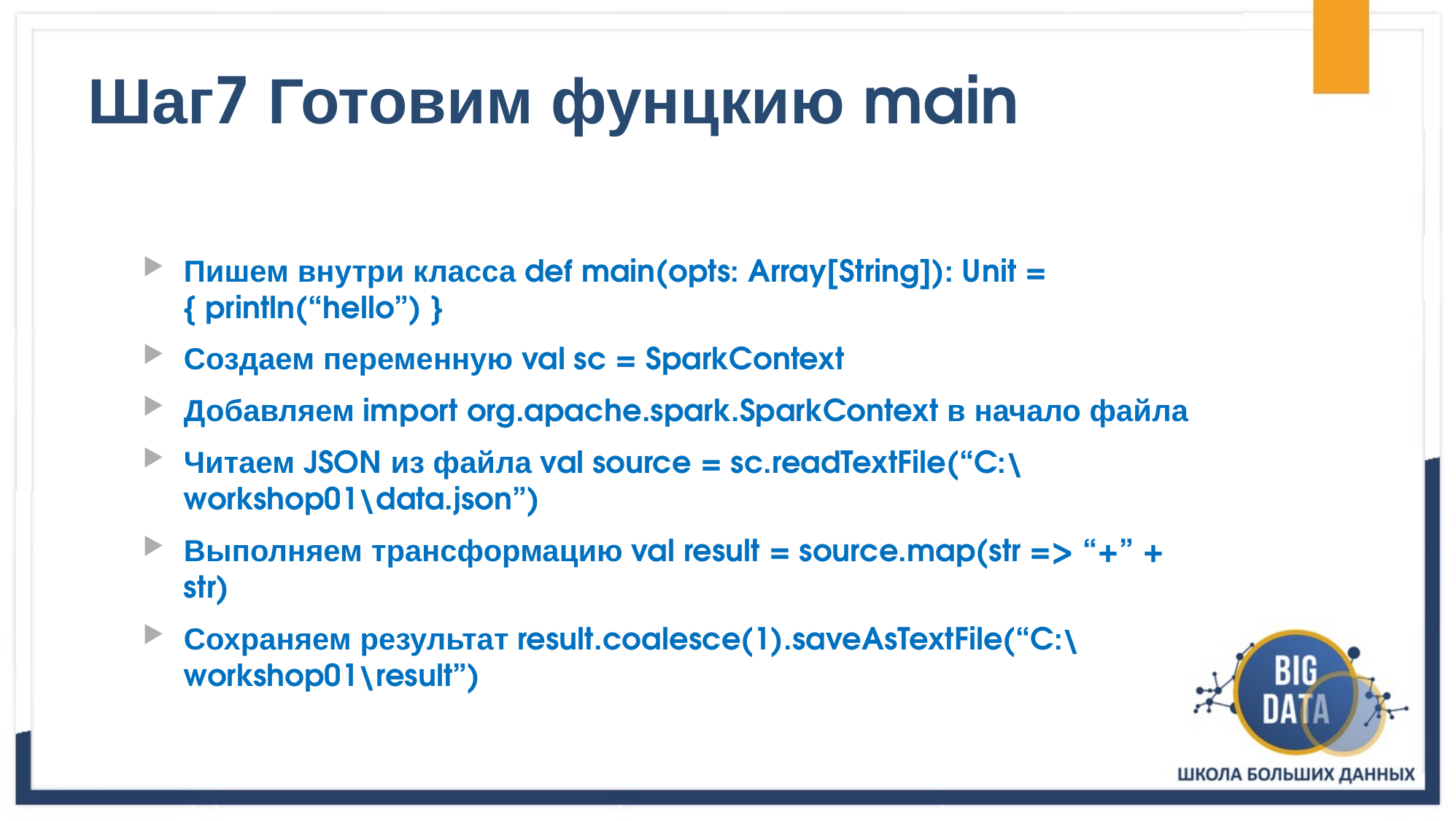

# Шаг7 Готовим фунцкию main
Пишем внутри класса def main(opts: Array[String]): Unit = { println(“hello”) }
Создаем переменную val sc = SparkContext
Добавляем import org.apache.spark.SparkContext в начало файла
Читаем JSON из файла val source = sc.readTextFile(“C:\workshop01\data.json”)
Выполняем трансформацию val result = source.map(str => “+” + str)
Сохраняем результат result.coalesce(1).saveAsTextFile(“C:\workshop01\result”)